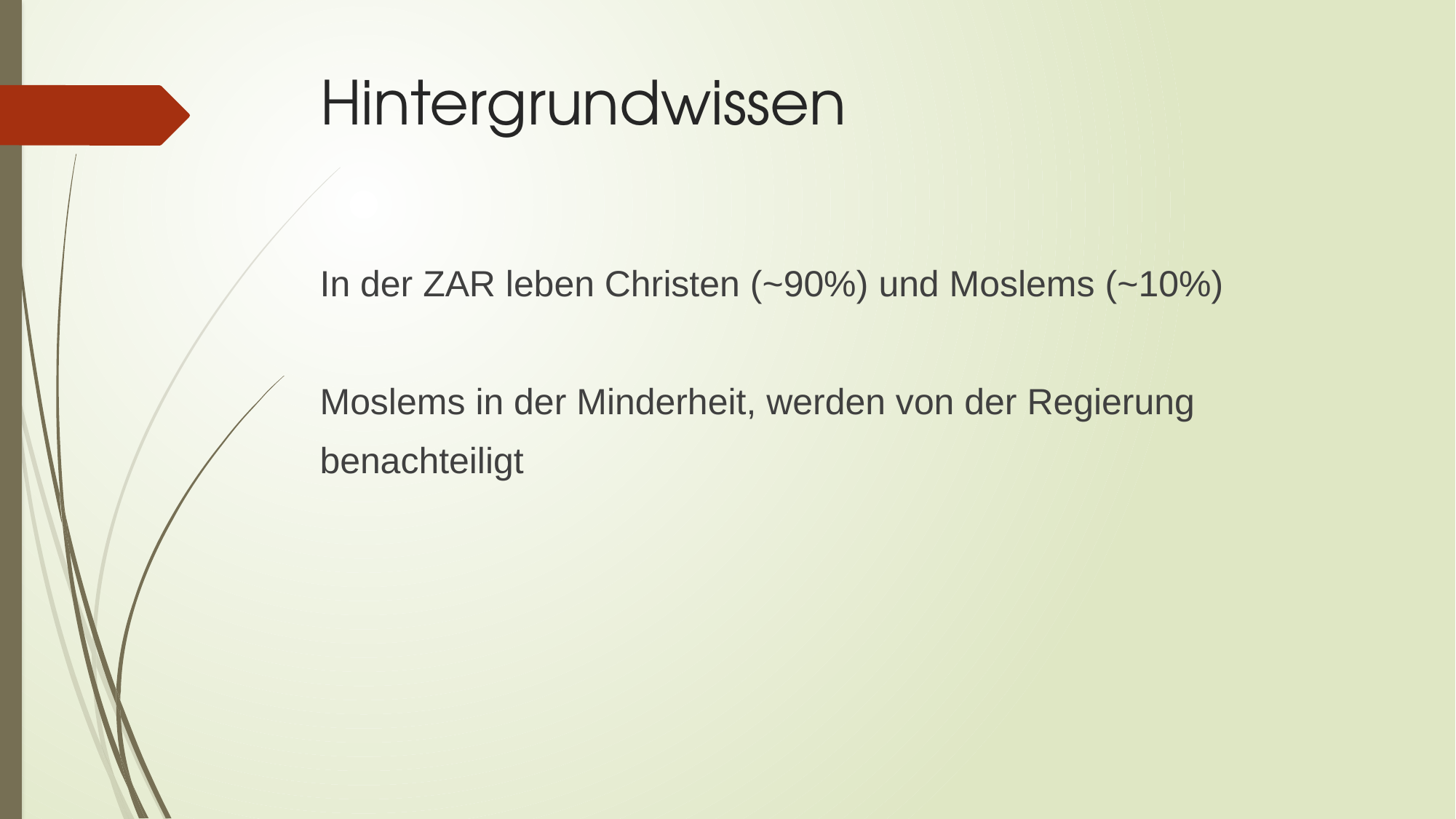

# Hintergrundwissen
In der ZAR leben Christen (~90%) und Moslems (~10%)

Moslems in der Minderheit, werden von der Regierung
benachteiligt